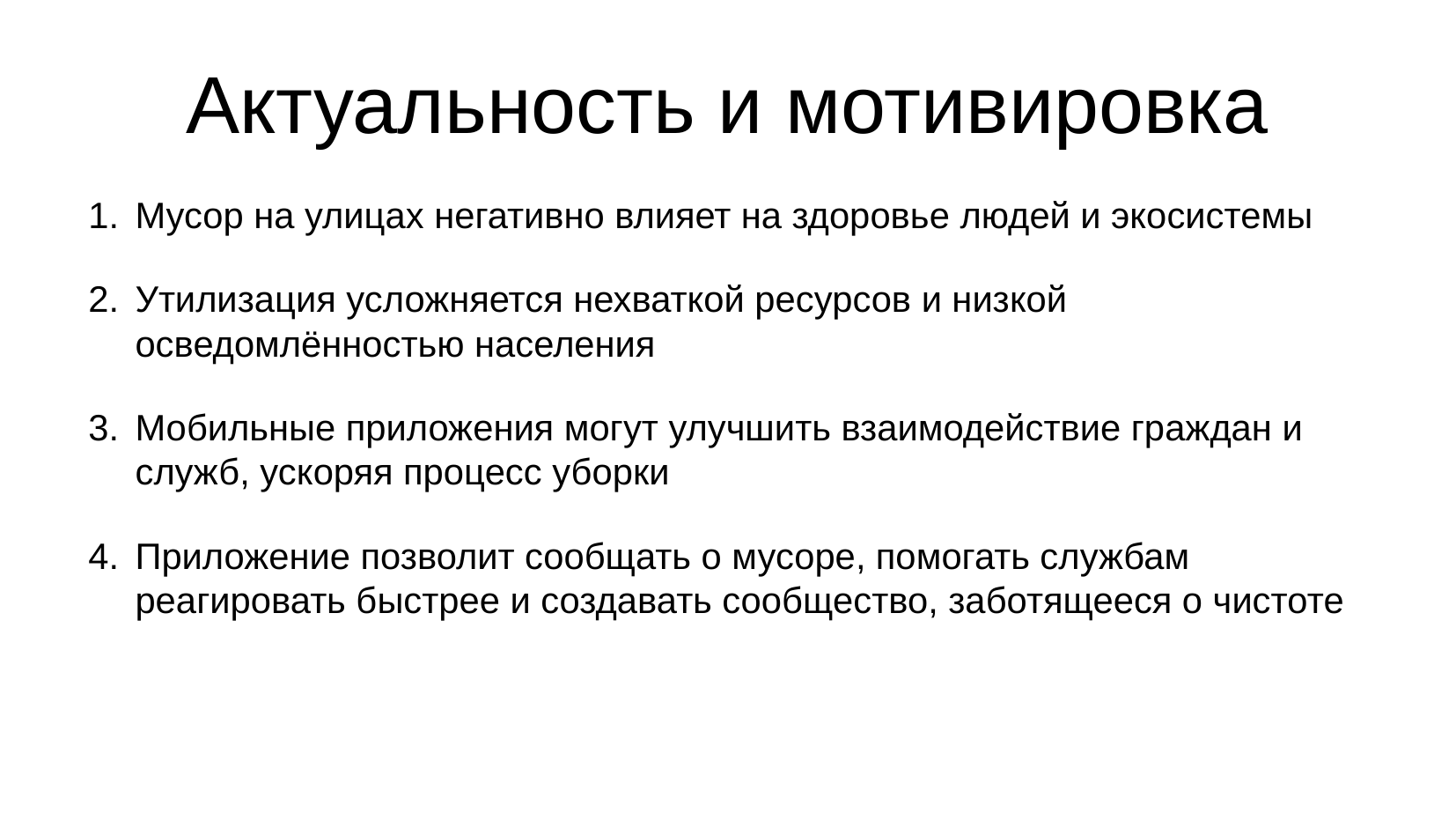

# Актуальность и мотивировка
Мусор на улицах негативно влияет на здоровье людей и экосистемы
Утилизация усложняется нехваткой ресурсов и низкой осведомлённостью населения
Мобильные приложения могут улучшить взаимодействие граждан и служб, ускоряя процесс уборки
Приложение позволит сообщать о мусоре, помогать службам реагировать быстрее и создавать сообщество, заботящееся о чистоте